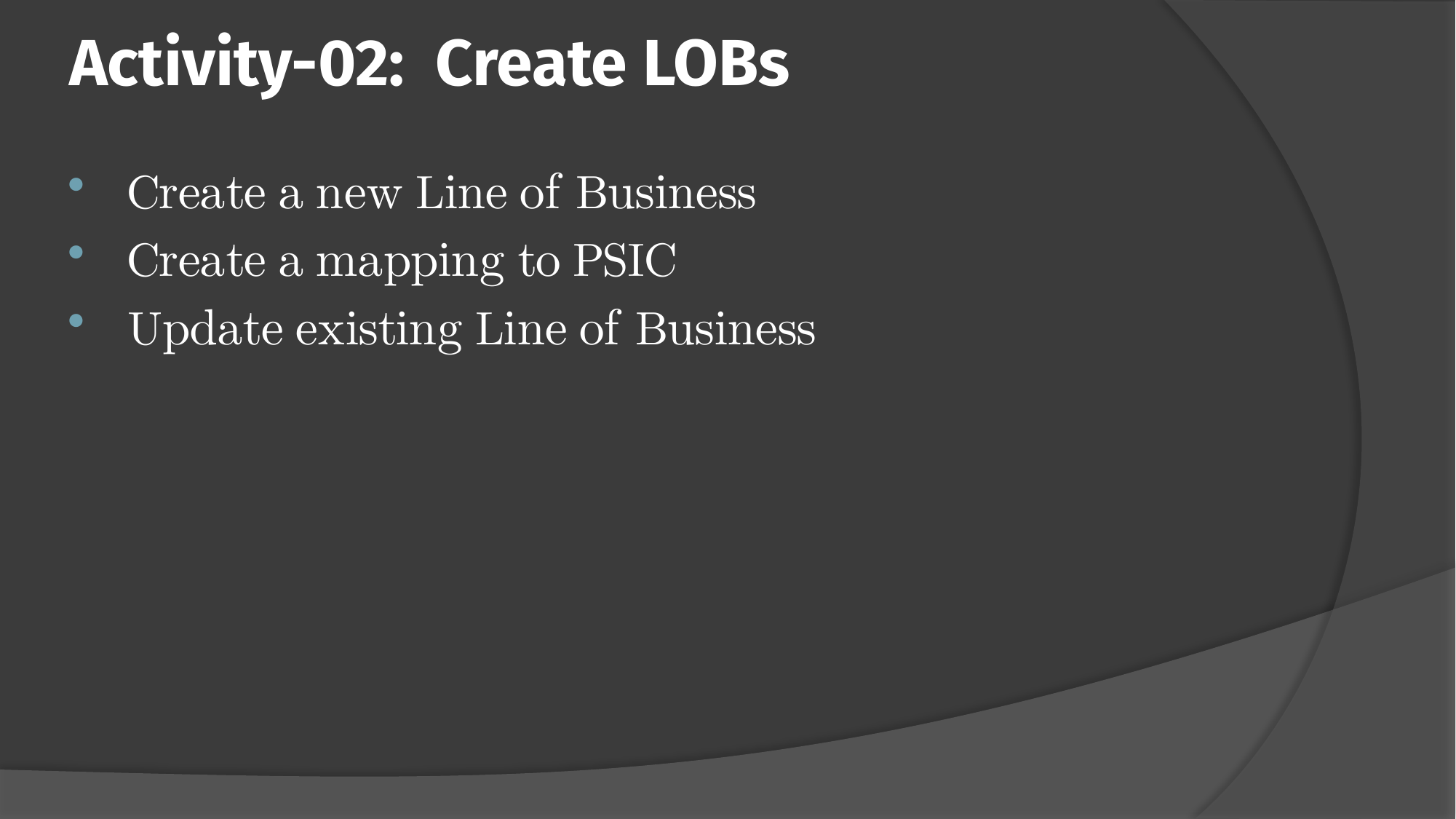

# Activity-02:  Create LOBs
 Create a new Line of Business
 Create a mapping to PSIC
 Update existing Line of Business